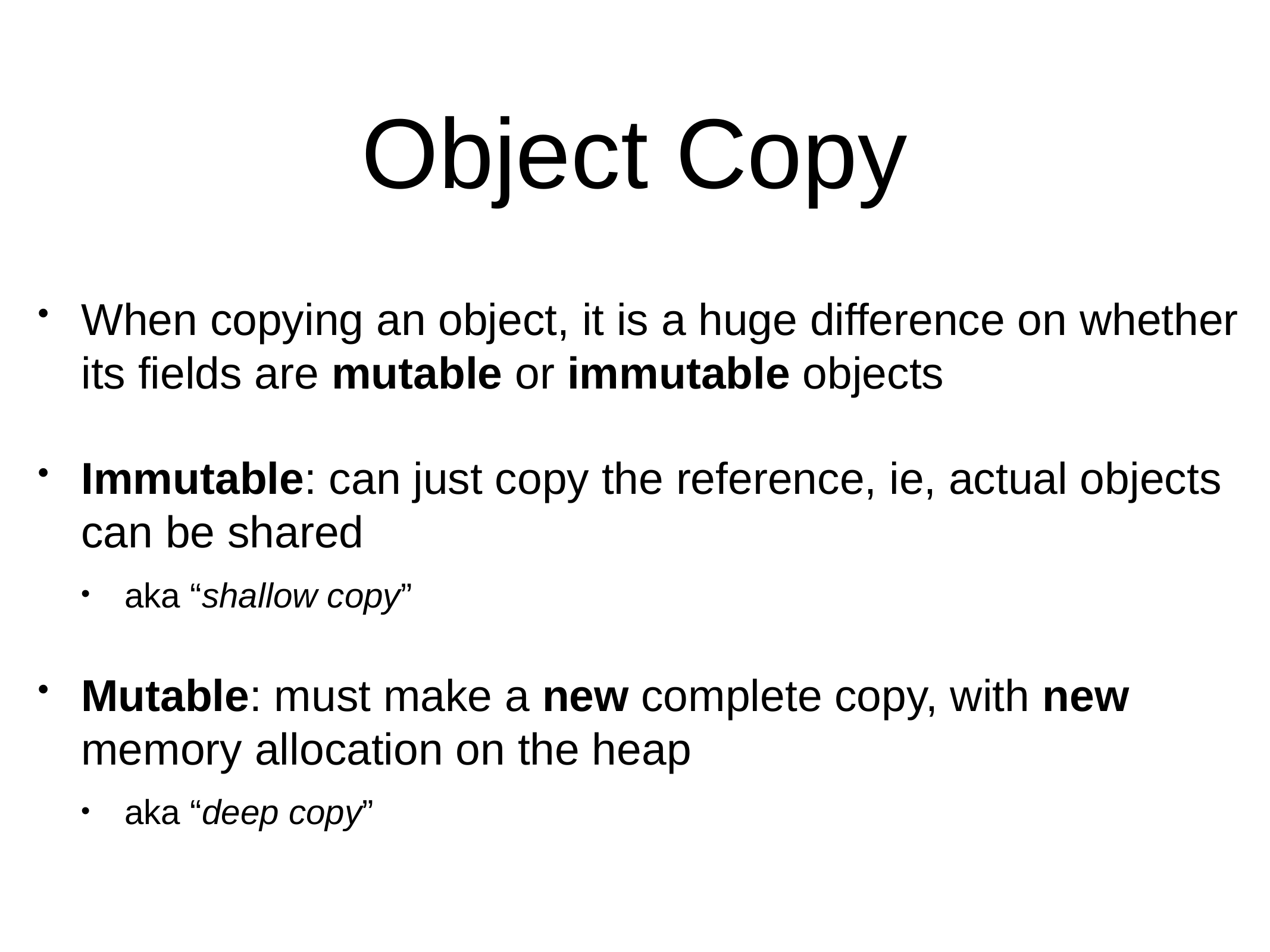

# Object Copy
When copying an object, it is a huge difference on whether its fields are mutable or immutable objects
Immutable: can just copy the reference, ie, actual objects can be shared
aka “shallow copy”
Mutable: must make a new complete copy, with new memory allocation on the heap
aka “deep copy”